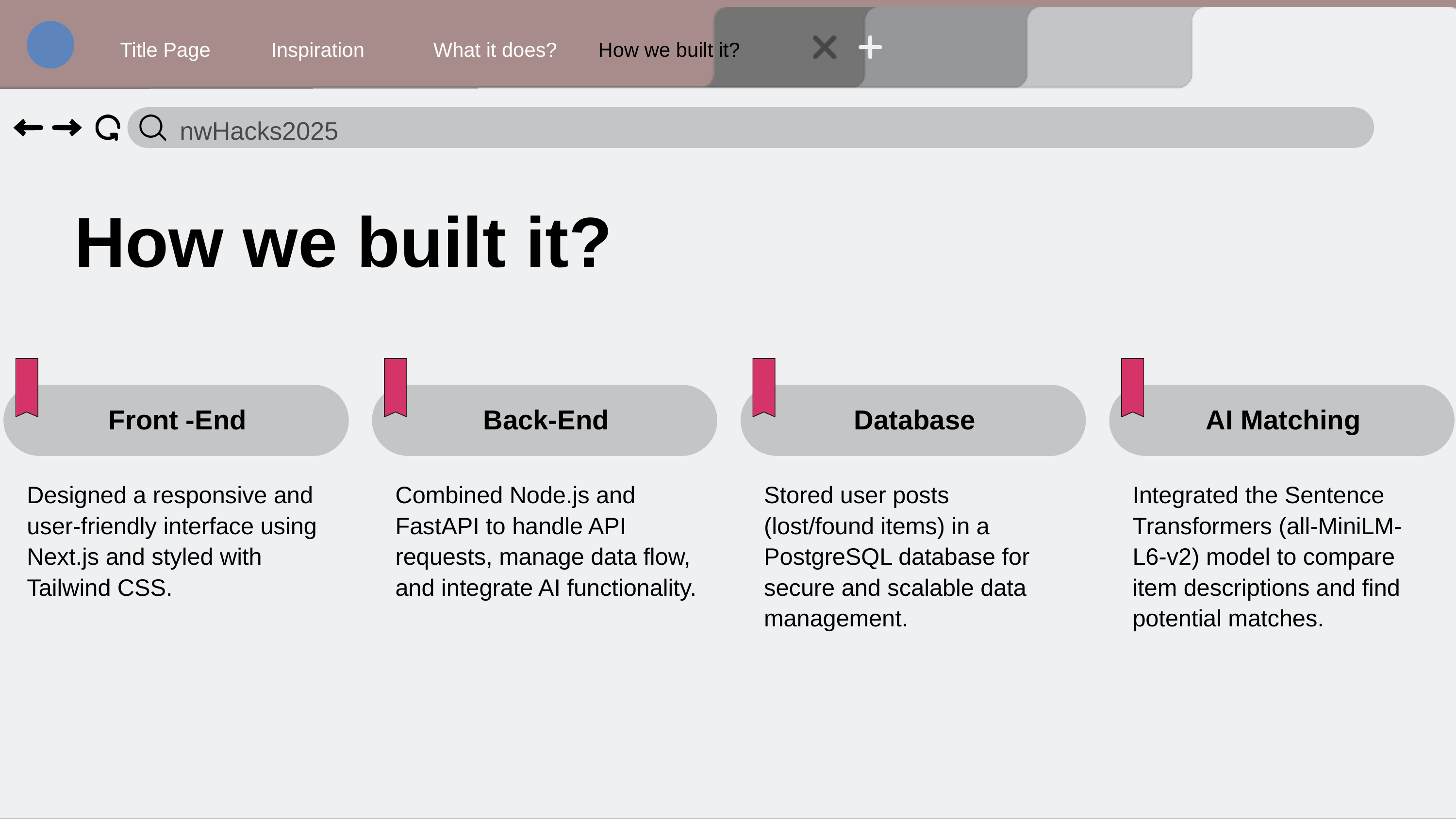

Title Page
Inspiration
What it does?
How we built it?

nwHacks2025

How we built it?

Front -End
Designed a responsive and user-friendly interface using Next.js and styled with Tailwind CSS.

Back-End
Combined Node.js and FastAPI to handle API requests, manage data flow, and integrate AI functionality.

Database
Stored user posts (lost/found items) in a PostgreSQL database for secure and scalable data management.

AI Matching
Integrated the Sentence Transformers (all-MiniLM-L6-v2) model to compare item descriptions and find potential matches.